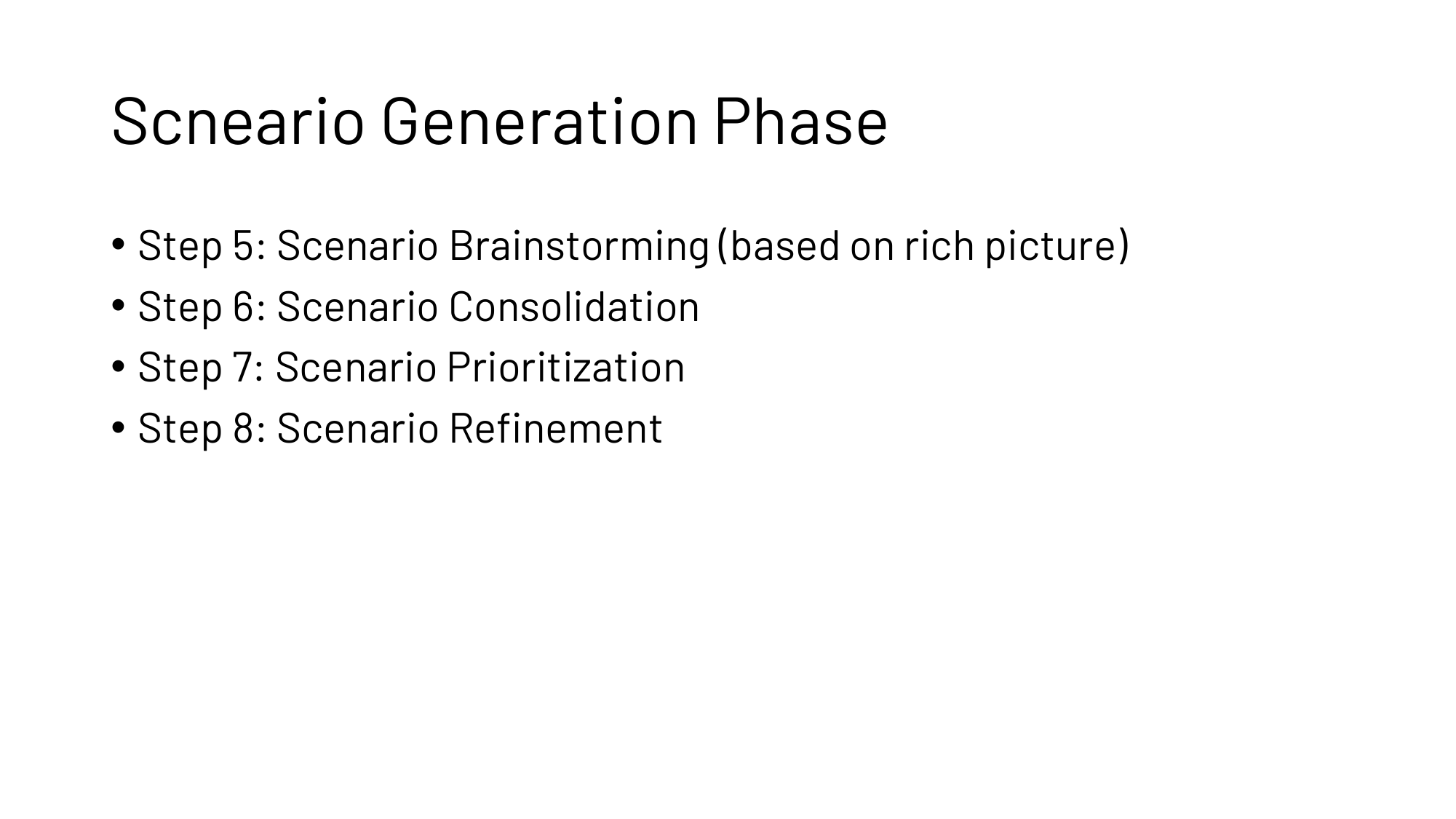

# Scneario Generation Phase
Step 5: Scenario Brainstorming (based on rich picture)
Step 6: Scenario Consolidation
Step 7: Scenario Prioritization
Step 8: Scenario Refinement